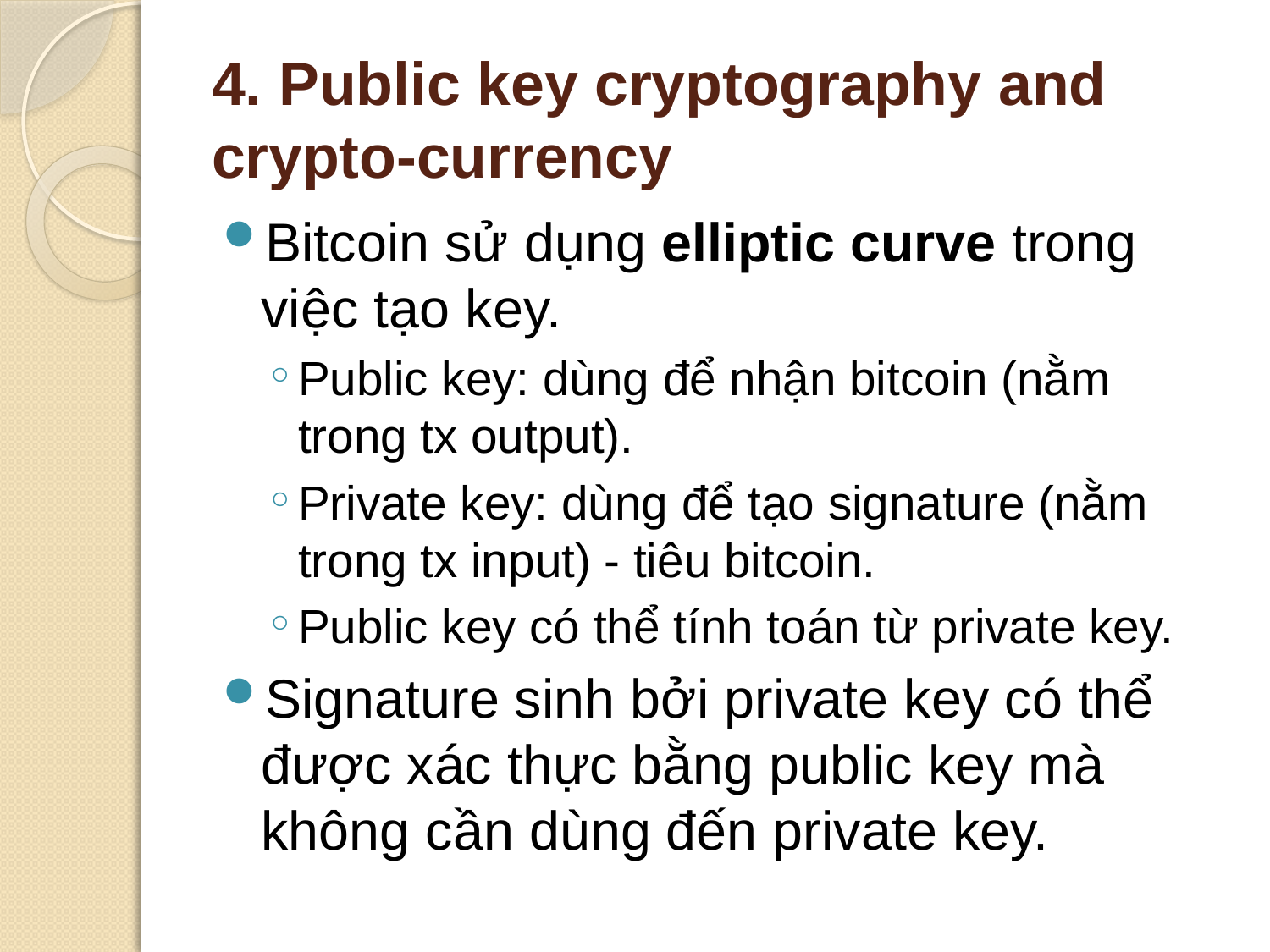

# 4. Public key cryptography and crypto-currency
Bitcoin sử dụng elliptic curve trong việc tạo key.
Public key: dùng để nhận bitcoin (nằm trong tx output).
Private key: dùng để tạo signature (nằm trong tx input) - tiêu bitcoin.
Public key có thể tính toán từ private key.
Signature sinh bởi private key có thể được xác thực bằng public key mà không cần dùng đến private key.